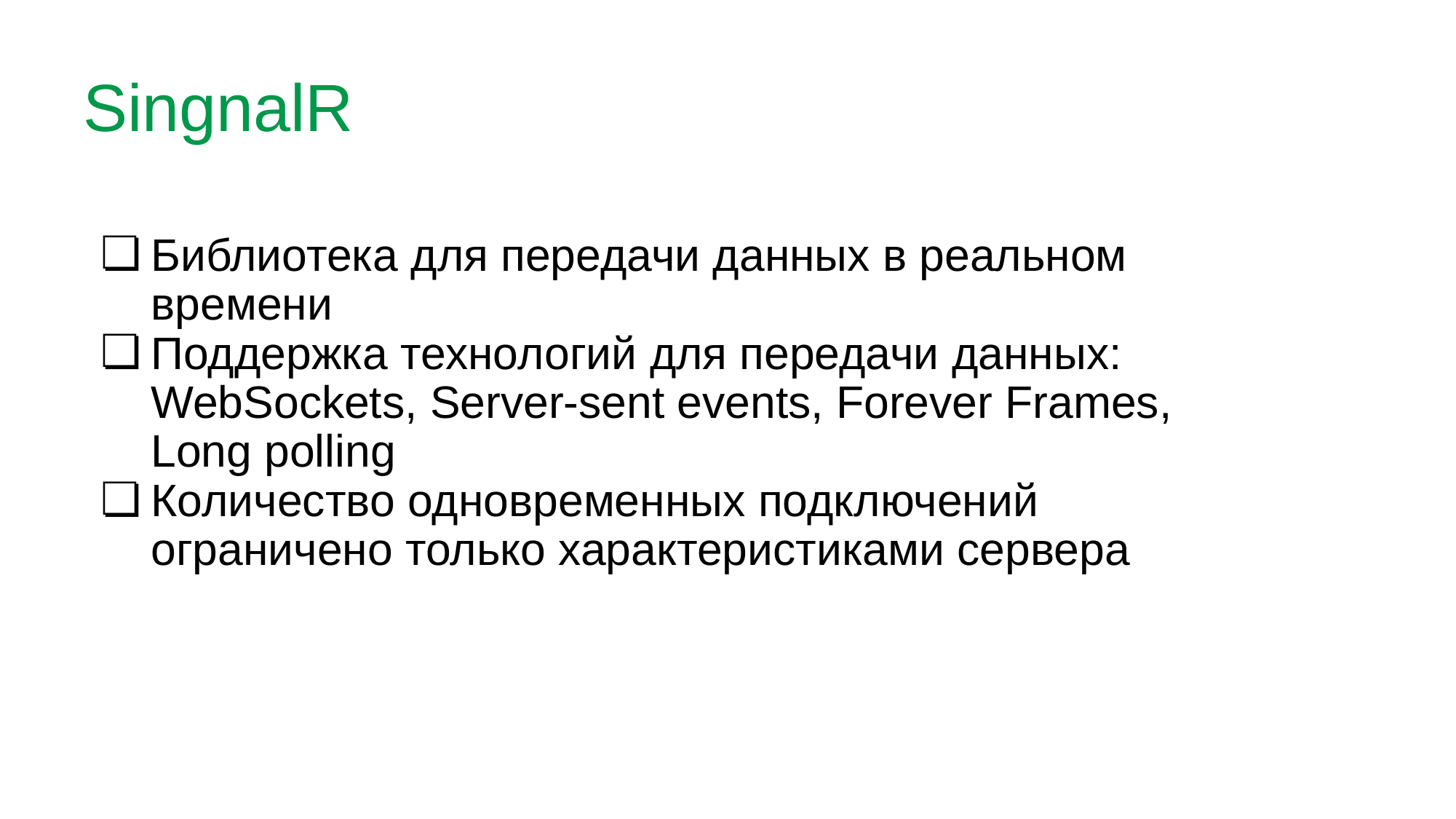

# SingnalR
Поддержка платформ на базе Windows и Linux
Библиотека для передачи данных в реальном времени
Поддержка технологий для передачи данных: WebSockets, Server-sent events, Forever Frames, Long polling
Количество одновременных подключений ограничено только характеристиками сервера